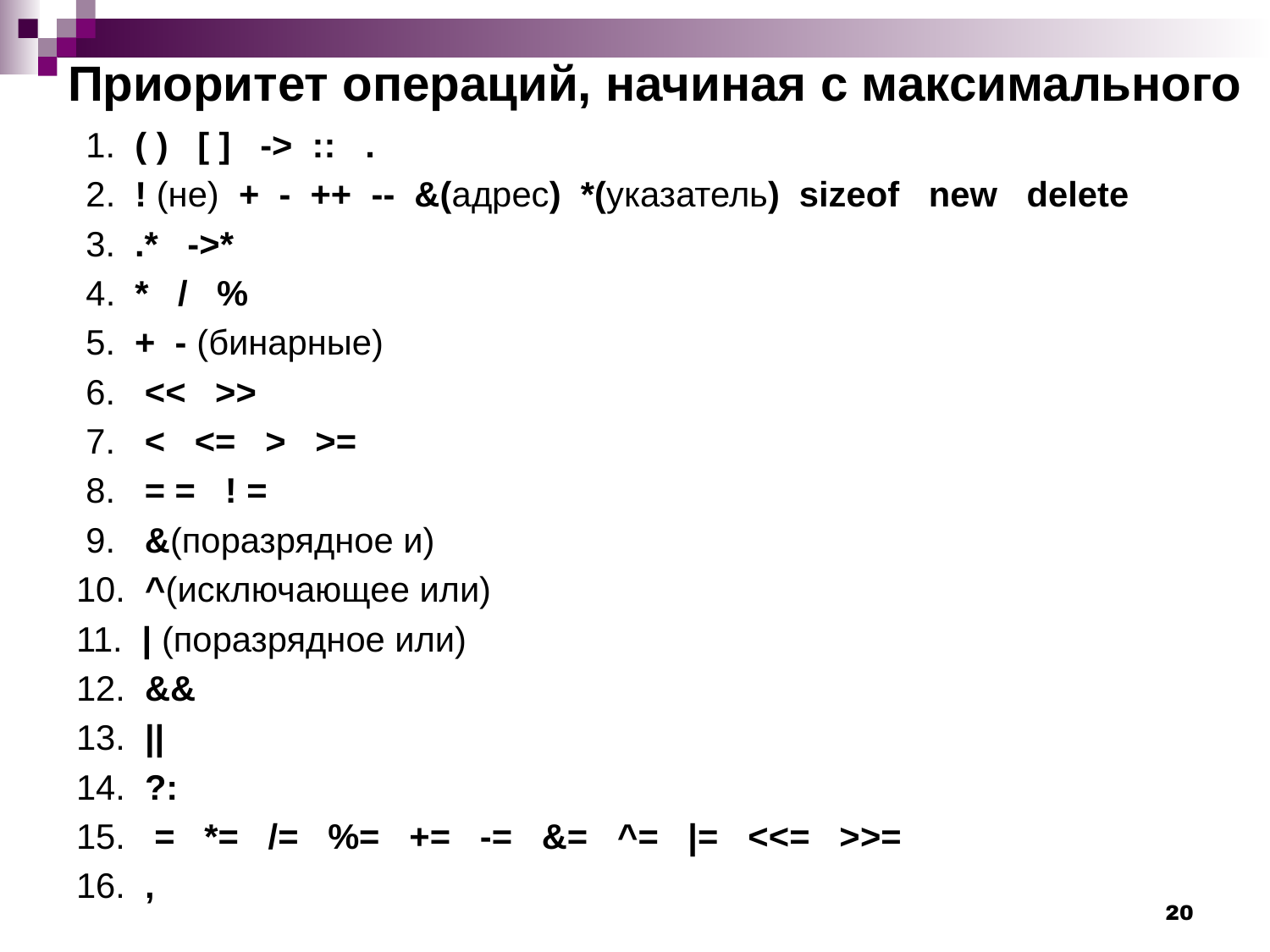

# Приоритет операций, начиная с максимального
 1.  ( )   [ ]   ->  ::   .
 2.  ! (не)  +  -  ++  --  &(адрес)  *(указатель)  sizeof   new   delete
 3.  .*   ->*
 4.  *   /   %
 5.  +  - (бинарные)
 6.   <<   >>
 7.   <   <=   >   >=
 8.   = =   ! =
 9.   &(поразрядное и)
10.  ^(исключающее или)
11.  | (поразрядное или)
12.  &&
13.  ||
14.  ?:
15.   =   *=   /=   %=   +=   -=   &=   ^=   |=   <<=   >>=
16.  ,
20